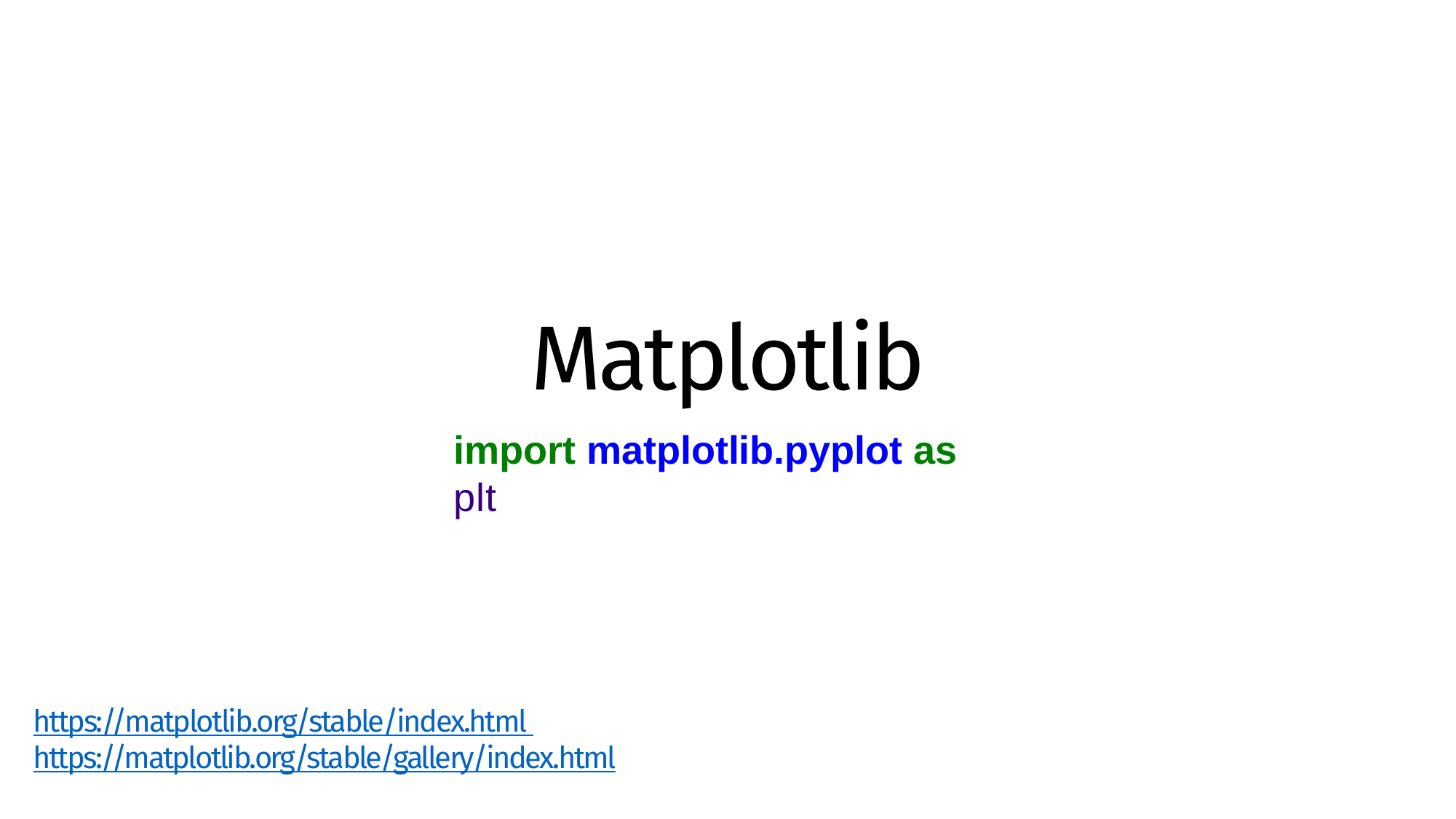

# Matplotlib
import matplotlib.pyplot as plt
https://matplotlib.org/stable/index.html  https://matplotlib.org/stable/gallery/index.html